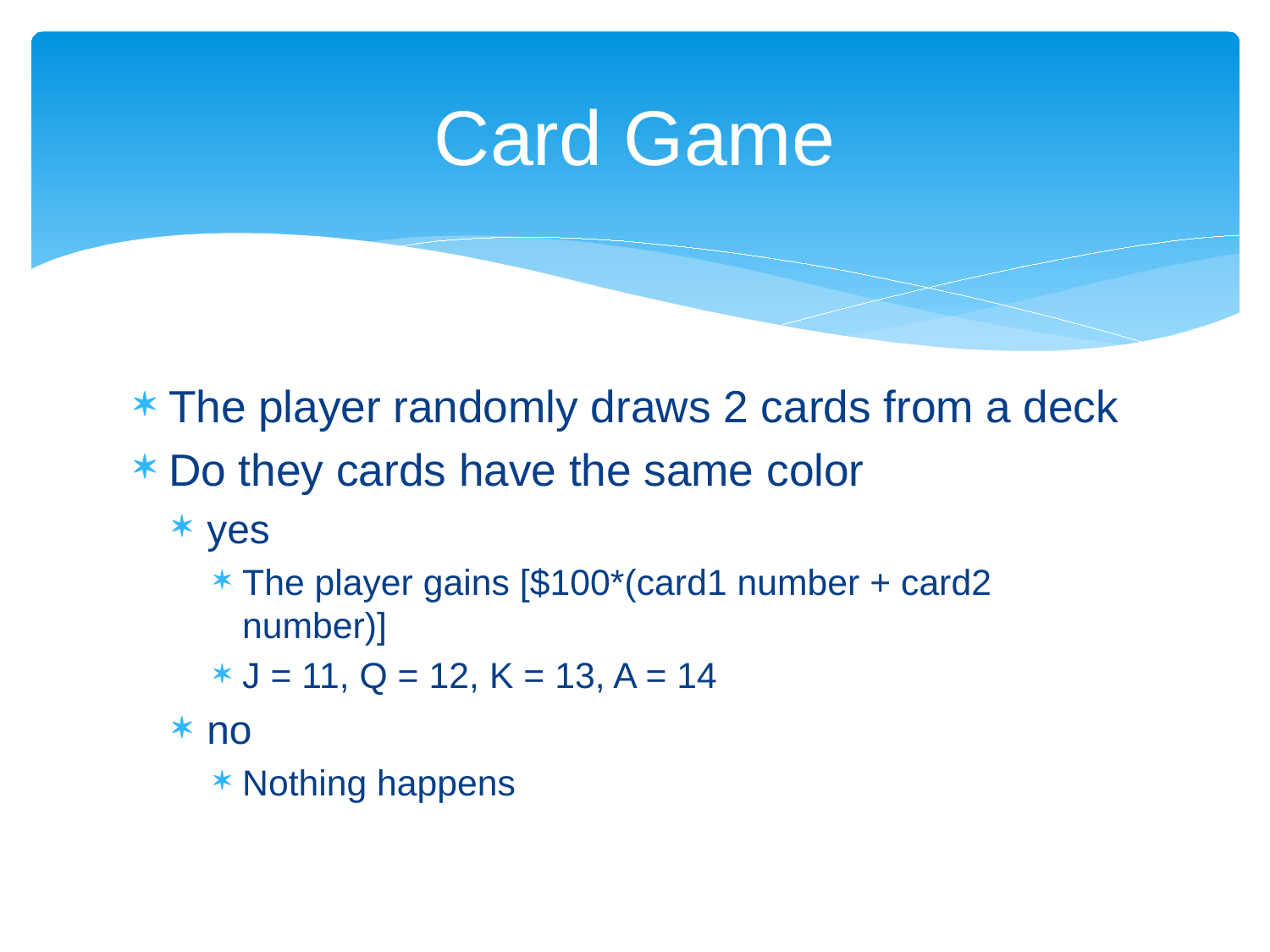

# Card Game
The player randomly draws 2 cards from a deck
Do they cards have the same color
yes
The player gains [$100*(card1 number + card2 number)]
J = 11, Q = 12, K = 13, A = 14
no
Nothing happens